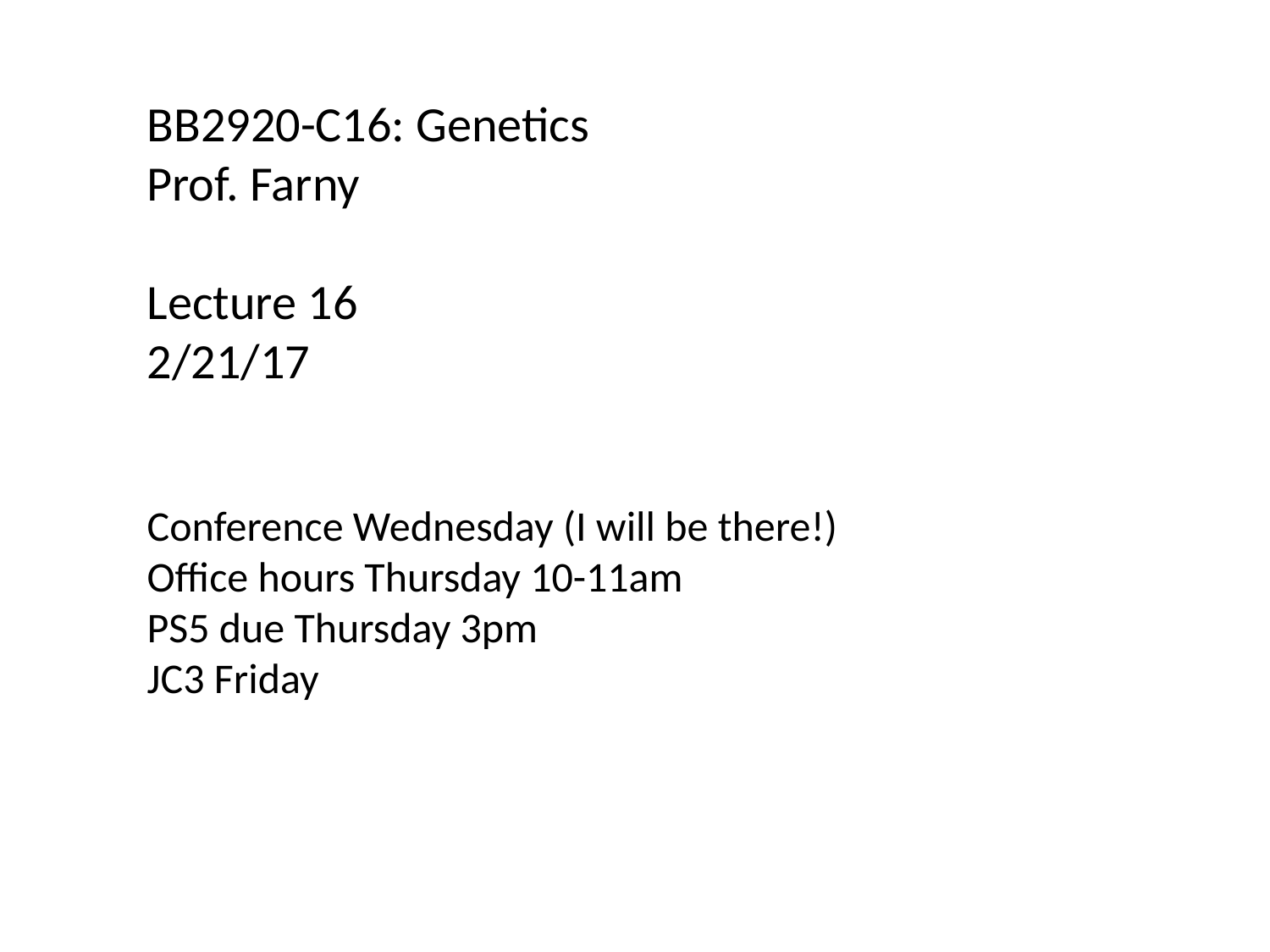

BB2920-C16: Genetics
Prof. Farny
Lecture 16
2/21/17

Conference Wednesday (I will be there!)
Office hours Thursday 10-11am
PS5 due Thursday 3pm
JC3 Friday